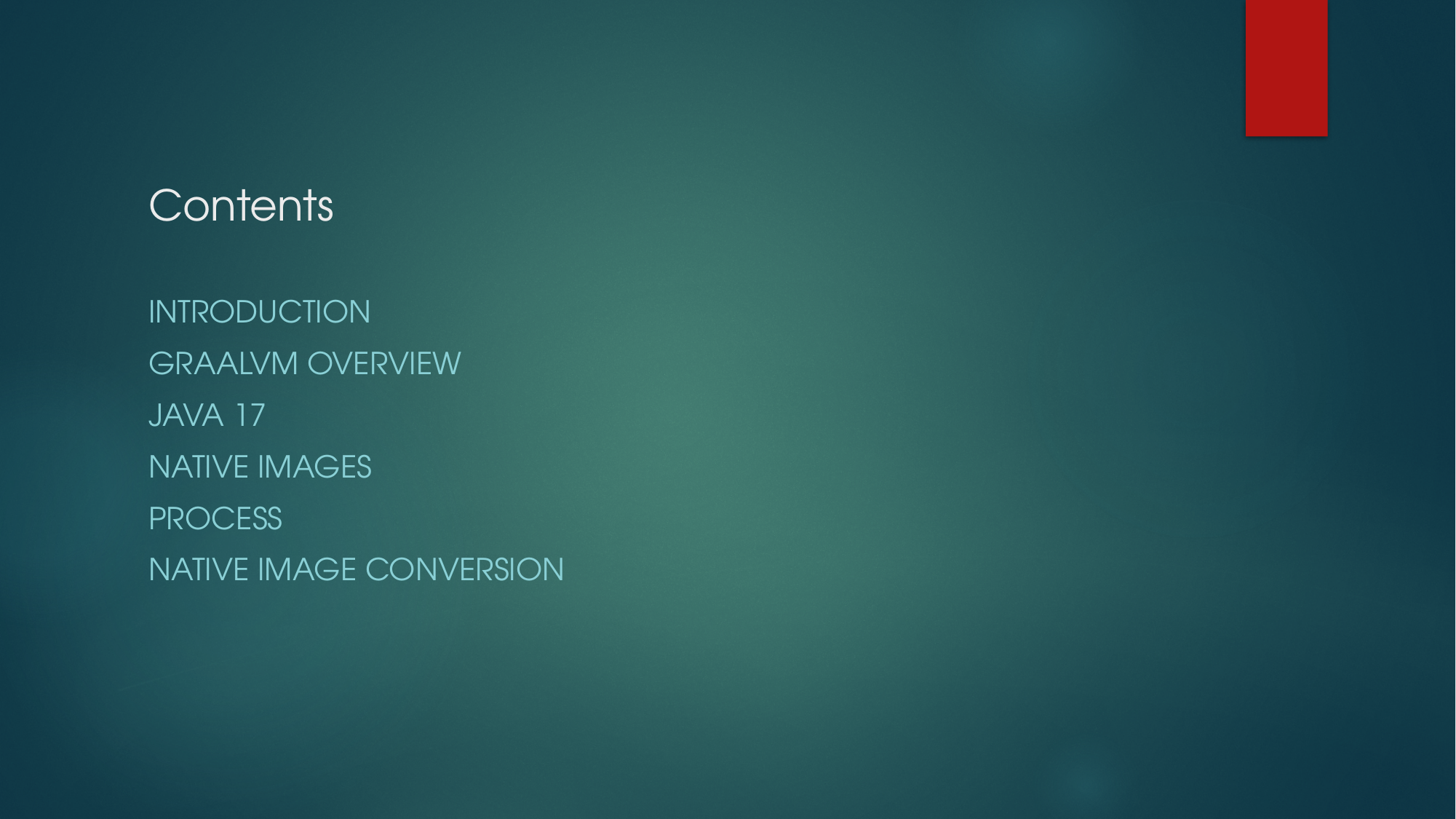

# Contents
Introduction
GraalVm Overview
Java 17
Native Images
Process
Native Image Conversion